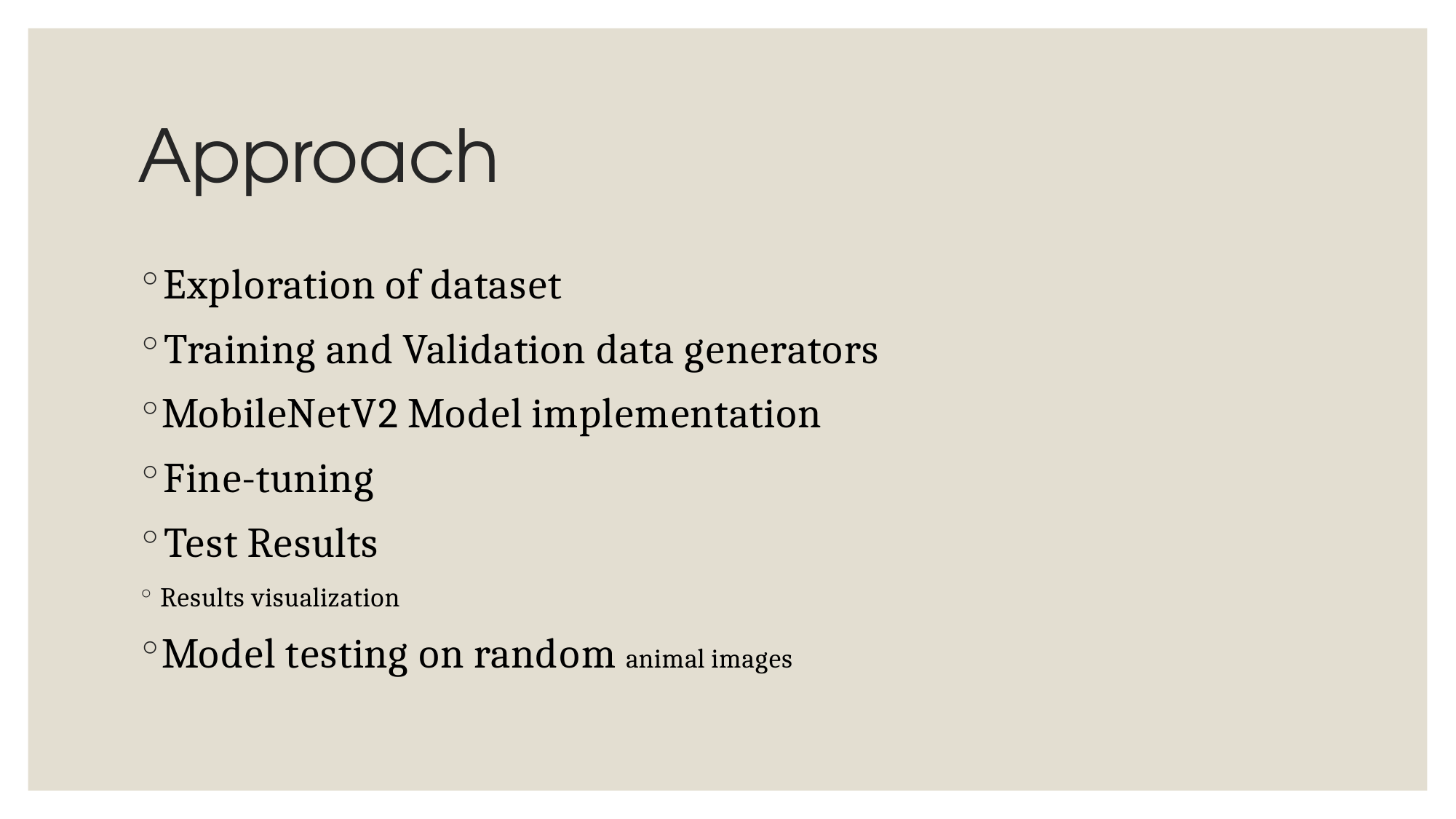

# Approach
Exploration of dataset
Training and Validation data generators
MobileNetV2 Model implementation
Fine-tuning
Test Results
Results visualization
Model testing on random animal images